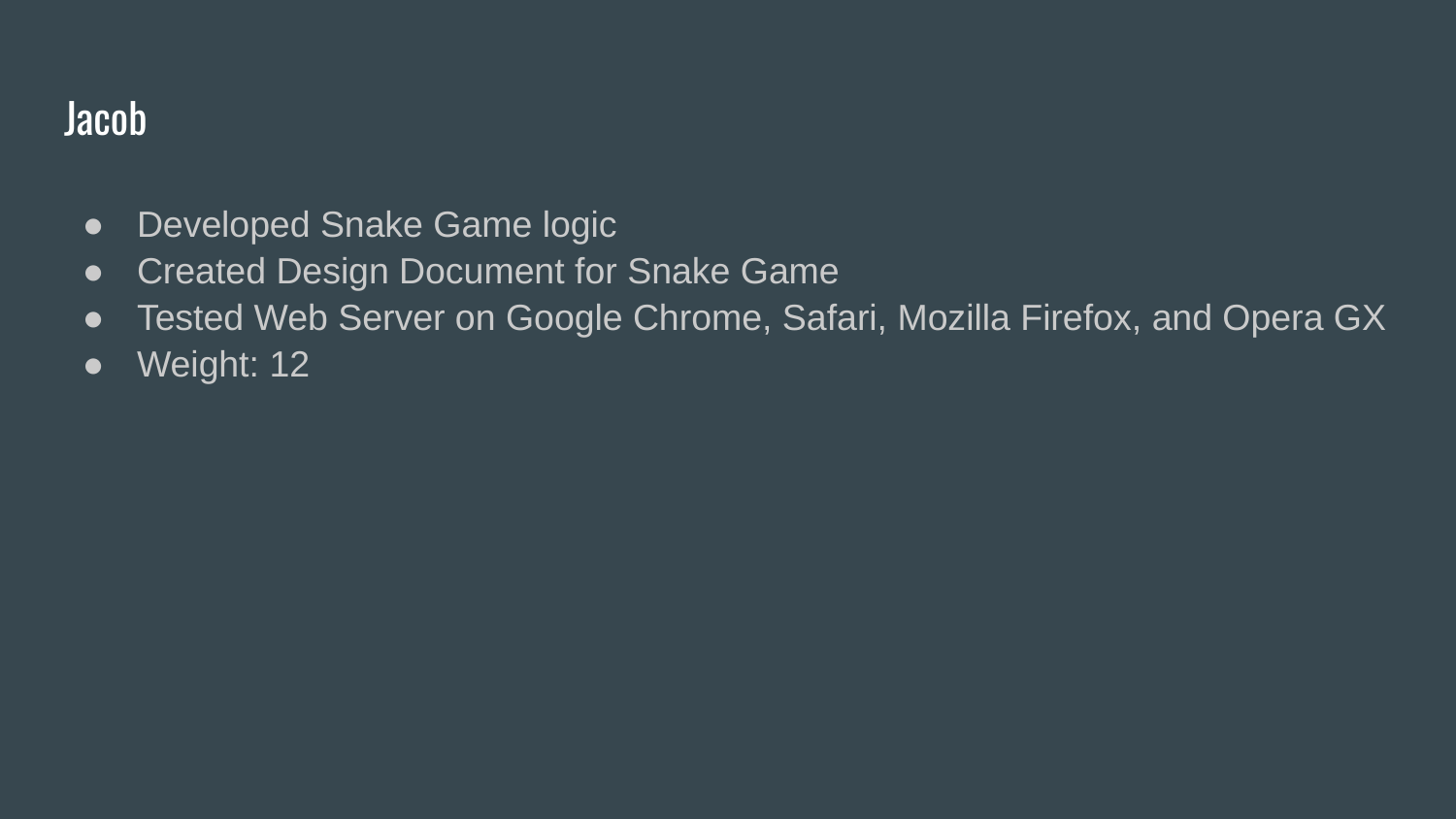

# Jacob
Developed Snake Game logic
Created Design Document for Snake Game
Tested Web Server on Google Chrome, Safari, Mozilla Firefox, and Opera GX
Weight: 12